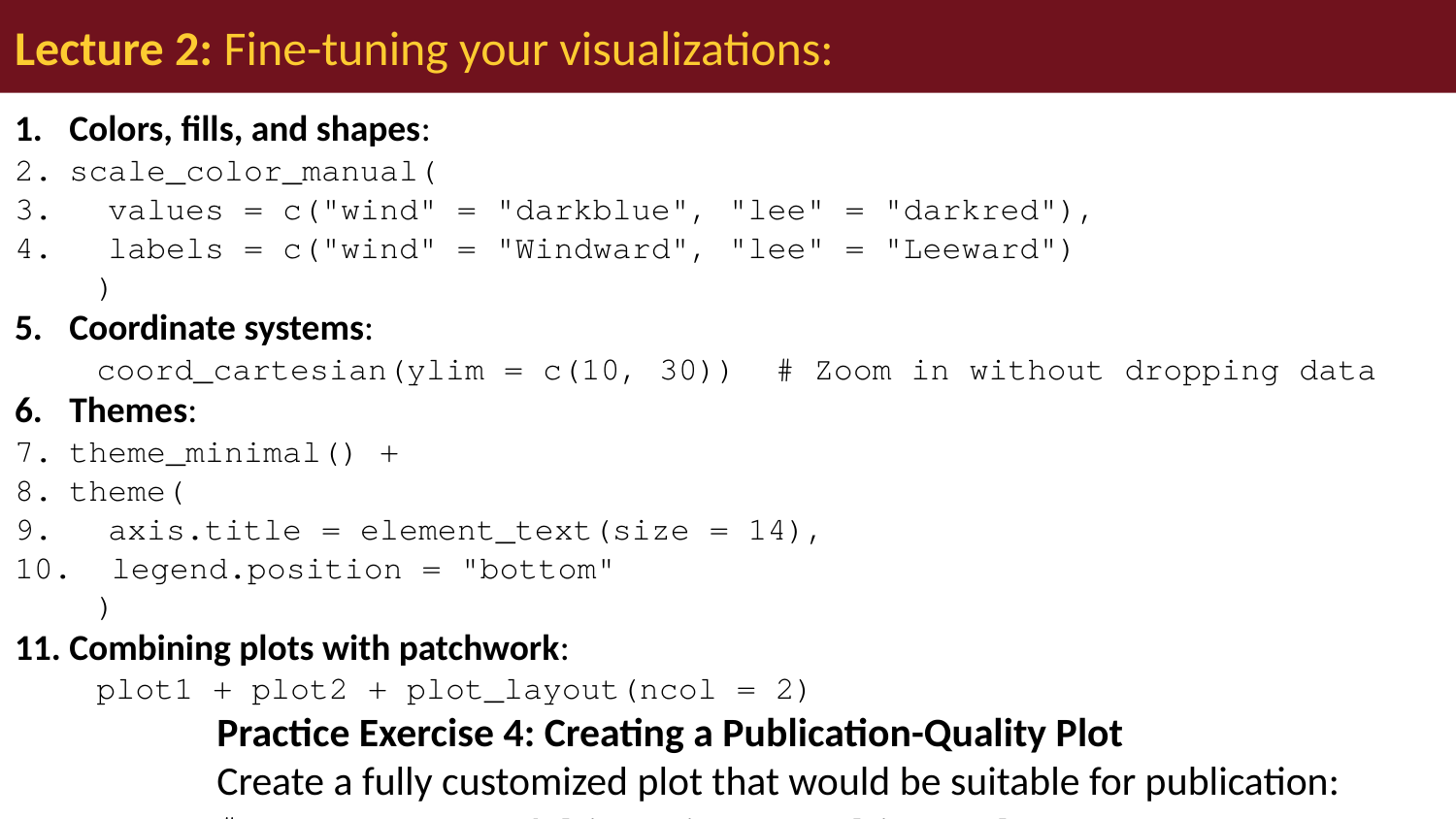

# Lecture 2: Fine-tuning your visualizations:
Colors, fills, and shapes:
scale_color_manual(
  values = c("wind" = "darkblue", "lee" = "darkred"),
  labels = c("wind" = "Windward", "lee" = "Leeward")
)
Coordinate systems:
coord_cartesian(ylim = c(10, 30))  # Zoom in without dropping data
Themes:
theme_minimal() +
theme(
  axis.title = element_text(size = 14),
  legend.position = "bottom"
)
Combining plots with patchwork:
plot1 + plot2 + plot_layout(ncol = 2)
Practice Exercise 4: Creating a Publication-Quality Plot
Create a fully customized plot that would be suitable for publication:
# Create a publication-quality plot
pine_df %>%
  ggplot(aes(x = wind, y = length_mm, fill = wind)) +
  geom_violin(alpha = 0.4) +
  geom_boxplot(width = 0.2, alpha = 0.7, outlier.shape = NA) +
  geom_jitter(width = 0.1, alpha = 0.5, color = "gray30", size = 2) +
  stat_summary(fun = mean, geom = "point", shape = 23, size = 3, fill = "white") +
  labs(
    title = "Pine Needle Length Varies with Wind Exposure",
    subtitle = "Needles on the leeward side tend to be longer",
    x = "Tree Side",
    y = "Needle Length (mm)",
    caption = "Data collected Spring 2023") +
  scale_fill_manual(
    values = c("wind" = "#1b9e77", "lee" = "#d95f02"),
    labels = c("wind" = "Windward", "lee" = "Leeward")) +
  theme_minimal() +
  theme(
    plot.title = element_text(face = "bold", size = 16),
    plot.subtitle = element_text(size = 12, color = "gray30"),
    axis.title = element_text(face = "bold"),
    legend.title = element_blank(),
    legend.position = "bottom")
Key Takeaways
Plan your data management from the beginning
Consistent naming conventions
Good organization
Regular backups
Make your data tidy from the start
One observation per row
One variable per column
One value per cell
Create effective visualizations by:
Focusing on data, not decoration
Using appropriate plot types
Following good design principles
Customizing for clear communication
Master the grammar of graphics to:
Build plots layer by layer
Communicate patterns clearly
Tell compelling stories with data
Next Steps
Practice creating different types of plots
Learn to combine multiple plots effectively
Explore statistical transformations in ggplot2
Develop a consistent visualization style